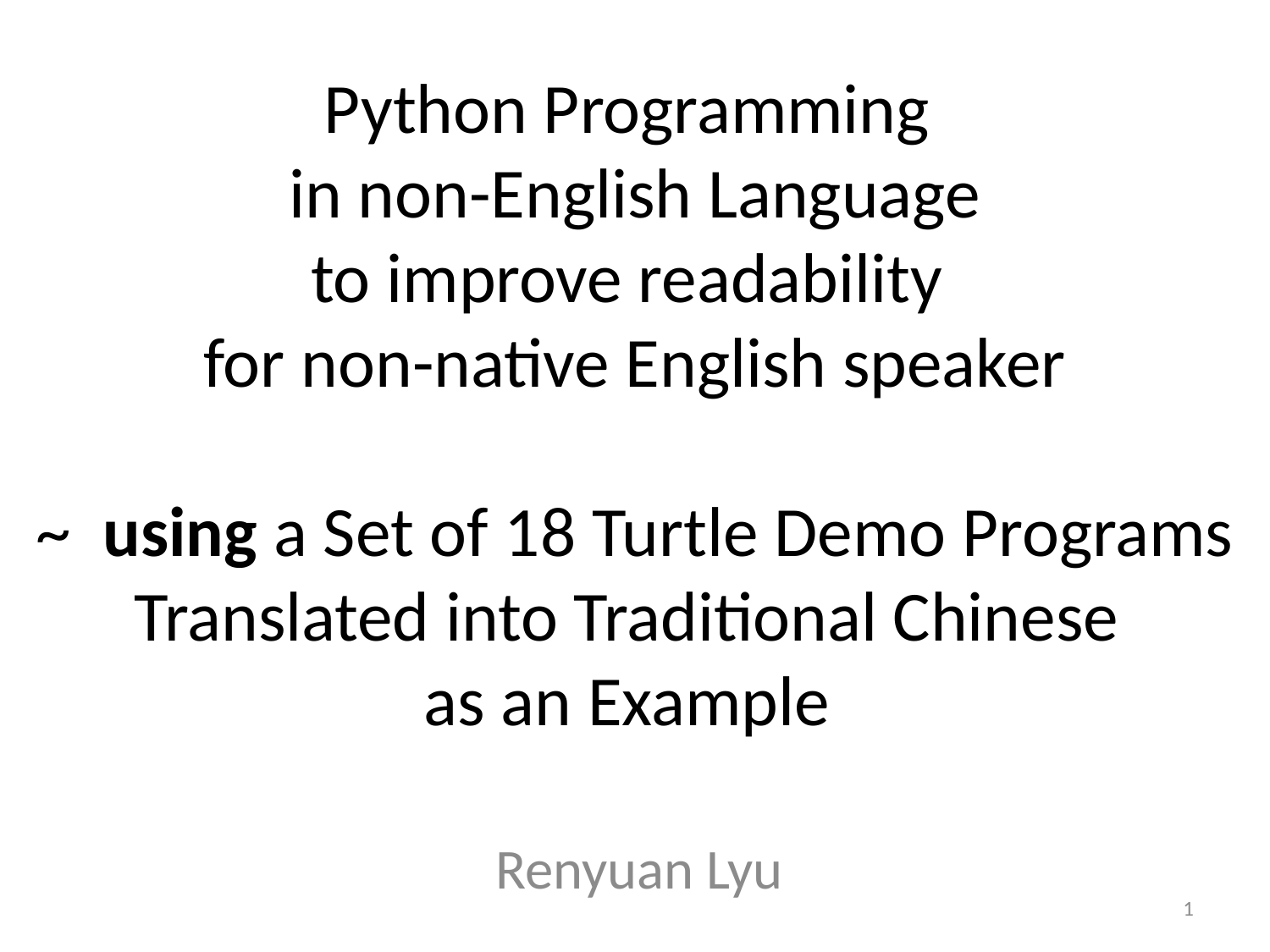

# Python Programming in non-English Language to improve readability for non-native English speaker ~  using a Set of 18 Turtle Demo Programs Translated into Traditional Chinese as an Example
Renyuan Lyu
1